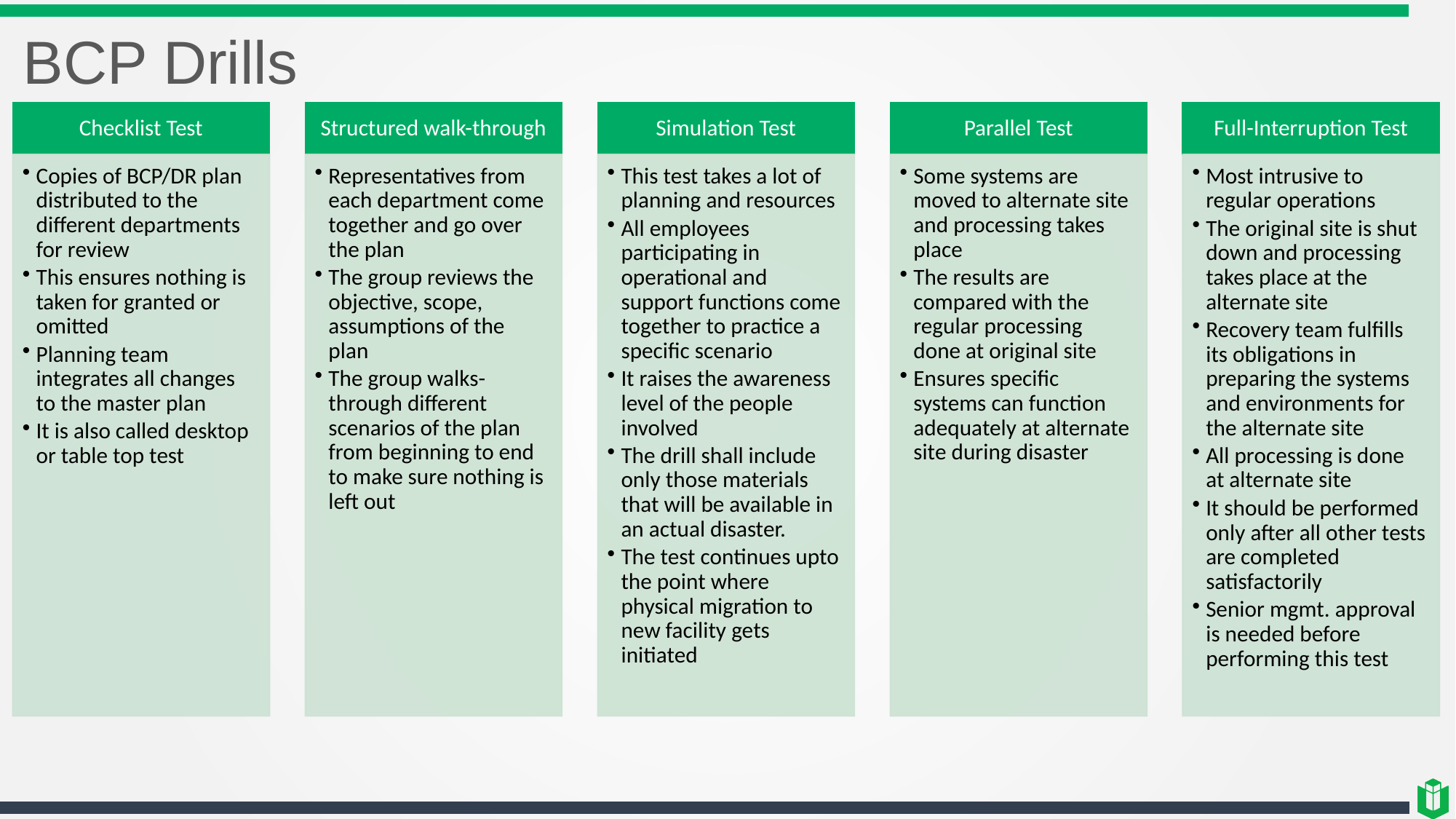

# BCP Drills
Checklist Test
Copies of BCP/DR plan distributed to the different departments for review
This ensures nothing is taken for granted or omitted
Planning team integrates all changes to the master plan
It is also called desktop or table top test
Structured walk-through
Representatives from each department come together and go over the plan
The group reviews the objective, scope, assumptions of the plan
The group walks-through different scenarios of the plan from beginning to end to make sure nothing is left out
Simulation Test
This test takes a lot of planning and resources
All employees participating in operational and support functions come together to practice a specific scenario
It raises the awareness level of the people involved
The drill shall include only those materials that will be available in an actual disaster.
The test continues upto the point where physical migration to new facility gets initiated
Parallel Test
Some systems are moved to alternate site and processing takes place
The results are compared with the regular processing  done at original site
Ensures specific systems can function adequately at alternate site during disaster
Full-Interruption Test
Most intrusive to regular operations
The original site is shut down and processing takes place at the alternate site
Recovery team fulfills its obligations in preparing the systems and environments for the alternate site
All processing is done at alternate site
It should be performed only after all other tests are completed satisfactorily
Senior mgmt. approval is needed before performing this test